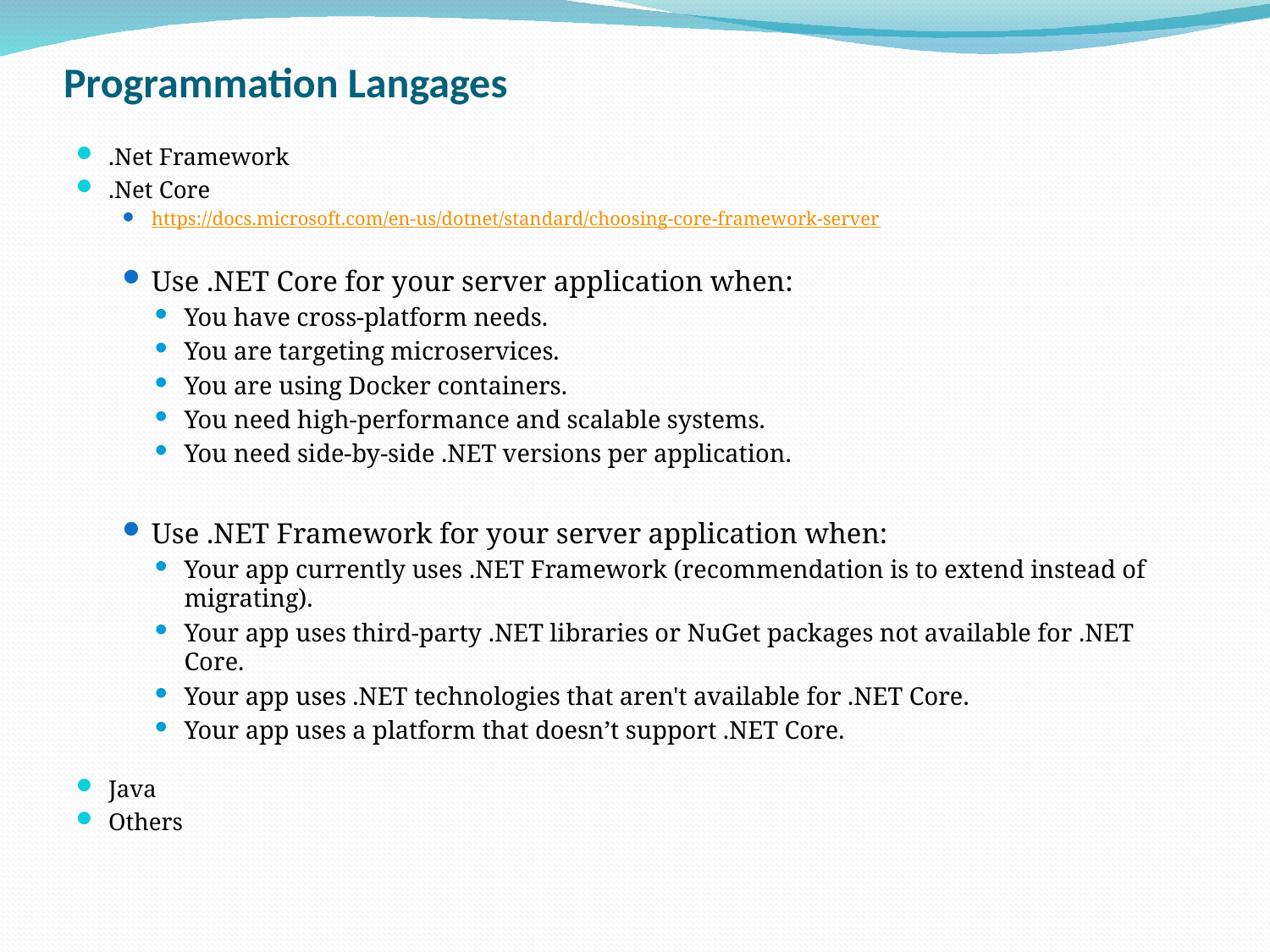

# Programmation Langages
.Net Framework
.Net Core
https://docs.microsoft.com/en-us/dotnet/standard/choosing-core-framework-server

Use .NET Core for your server application when:
You have cross-platform needs.
You are targeting microservices.
You are using Docker containers.
You need high-performance and scalable systems.
You need side-by-side .NET versions per application.

Use .NET Framework for your server application when:
Your app currently uses .NET Framework (recommendation is to extend instead of migrating).
Your app uses third-party .NET libraries or NuGet packages not available for .NET Core.
Your app uses .NET technologies that aren't available for .NET Core.
Your app uses a platform that doesn’t support .NET Core.

Java
Others